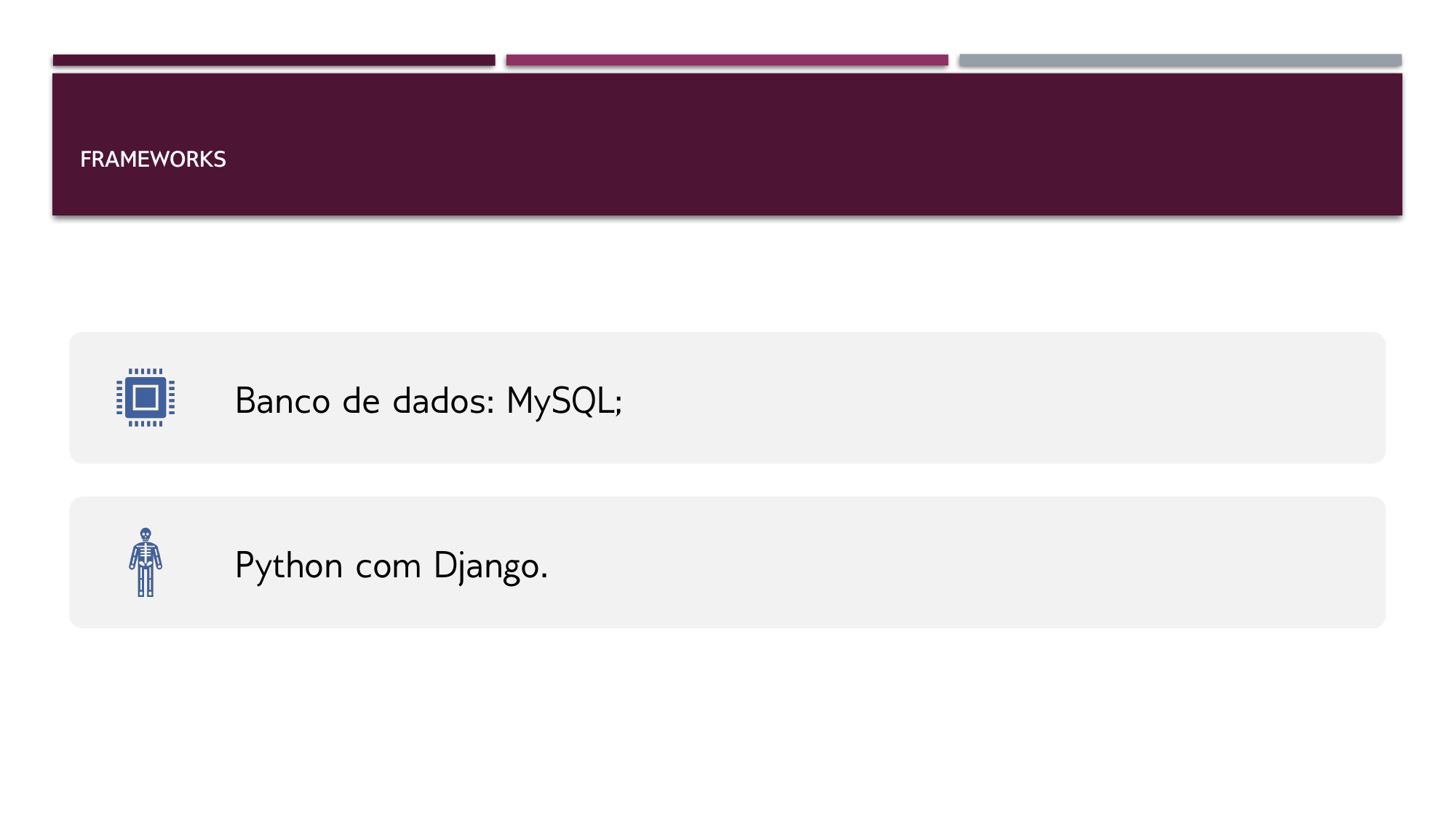

# FRAMEWORKs
Banco de dados: MySQL;
Python com Django.